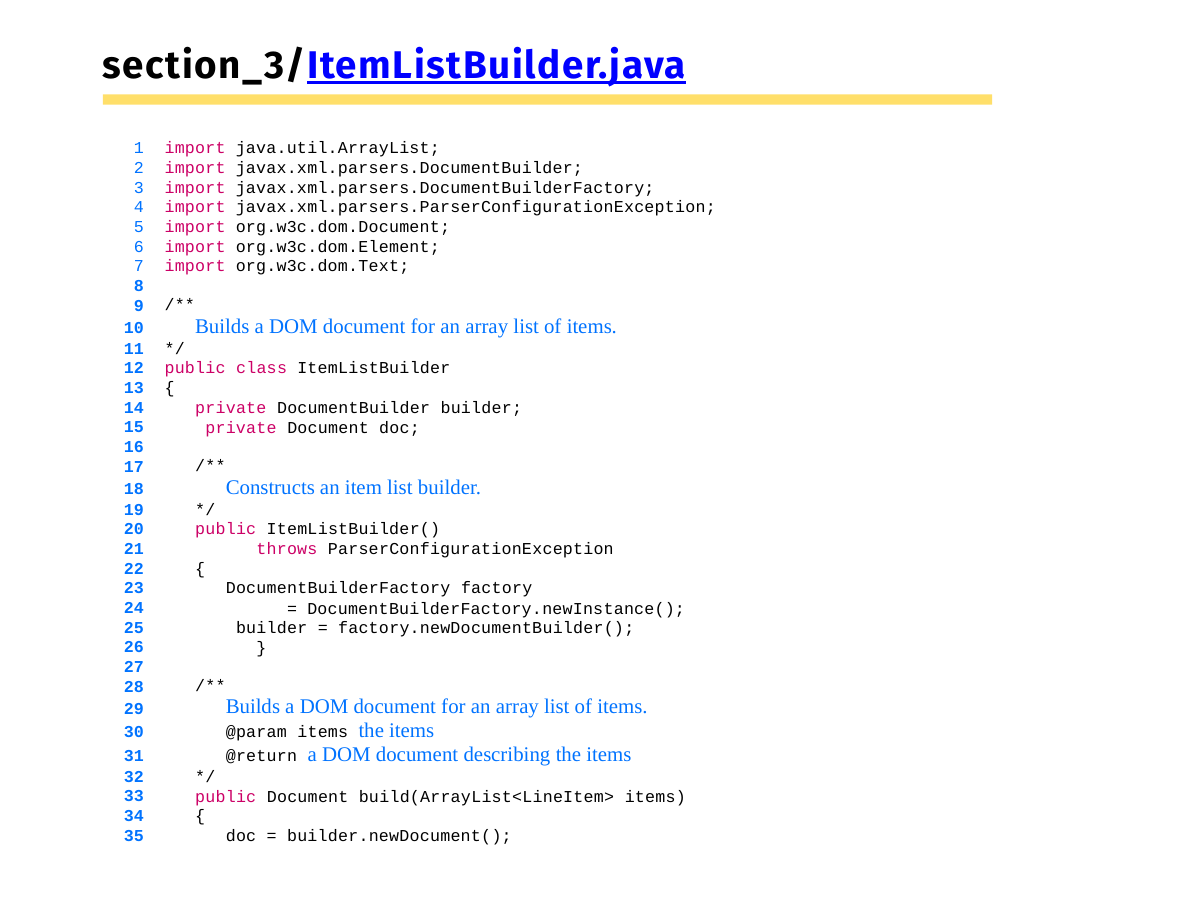

# section_3/ItemListBuilder.java

import java.util.ArrayList;
import javax.xml.parsers.DocumentBuilder;
import javax.xml.parsers.DocumentBuilderFactory;
import javax.xml.parsers.ParserConfigurationException;
import org.w3c.dom.Document;
import org.w3c.dom.Element;
import org.w3c.dom.Text;
8
9
10
11
12
13
14
15
16
17
18
19
20
21
22
23
24
25
26
27
28
29
30
31
32
33
34
35
/**
Builds a DOM document for an array list of items.
*/
public class ItemListBuilder
{
private DocumentBuilder builder;  private Document doc;
/**
Constructs an item list builder.
*/
public ItemListBuilder()
throws ParserConfigurationException
{
DocumentBuilderFactory factory
= DocumentBuilderFactory.newInstance();  builder = factory.newDocumentBuilder();
}
/**
Builds a DOM document for an array list of items.
@param items the items
@return a DOM document describing the items
*/
public Document build(ArrayList<LineItem> items)
{
doc = builder.newDocument();